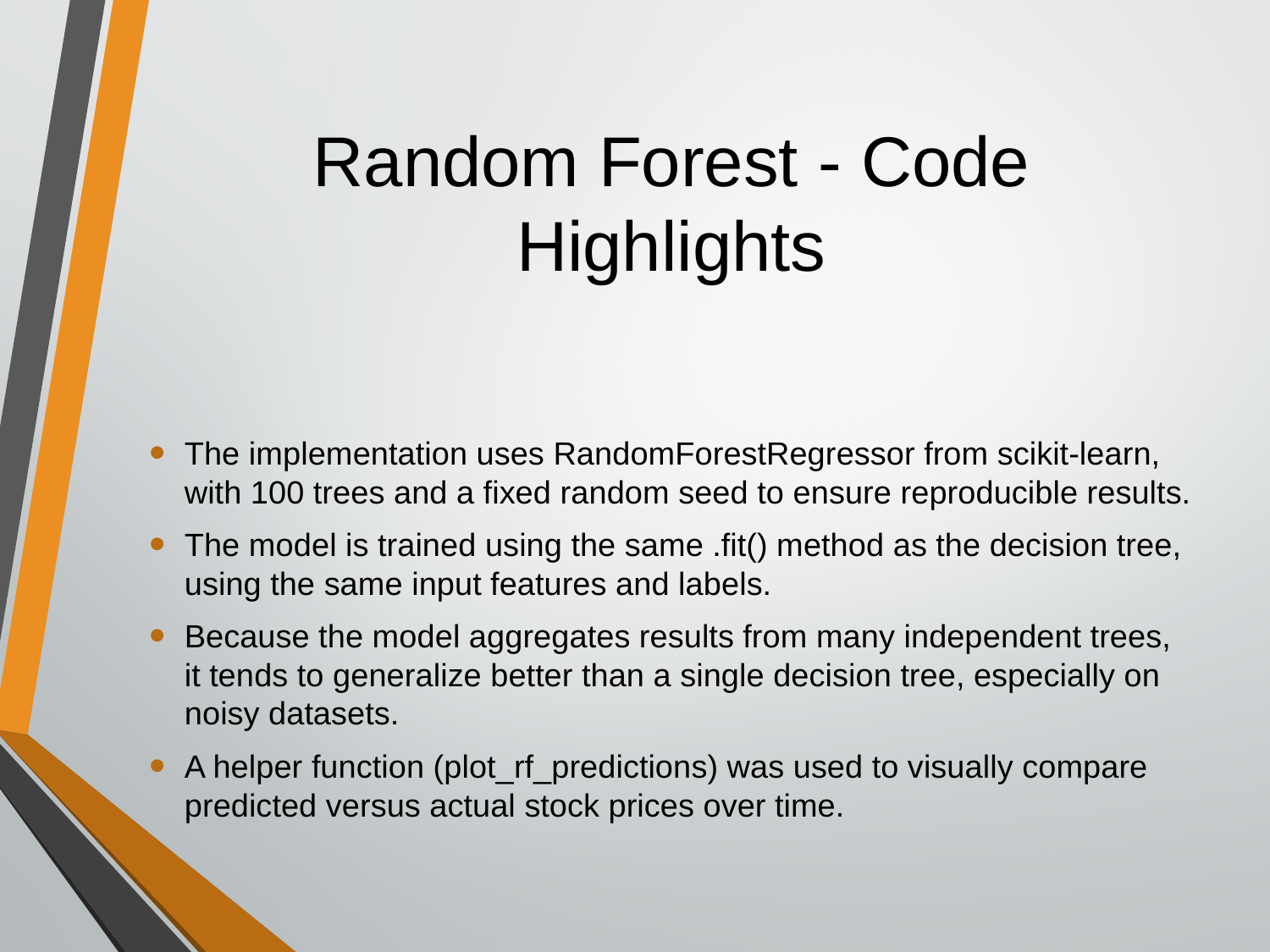

# Random Forest - Code Highlights

The implementation uses RandomForestRegressor from scikit-learn, with 100 trees and a fixed random seed to ensure reproducible results.
The model is trained using the same .fit() method as the decision tree, using the same input features and labels.
Because the model aggregates results from many independent trees, it tends to generalize better than a single decision tree, especially on noisy datasets.
A helper function (plot_rf_predictions) was used to visually compare predicted versus actual stock prices over time.